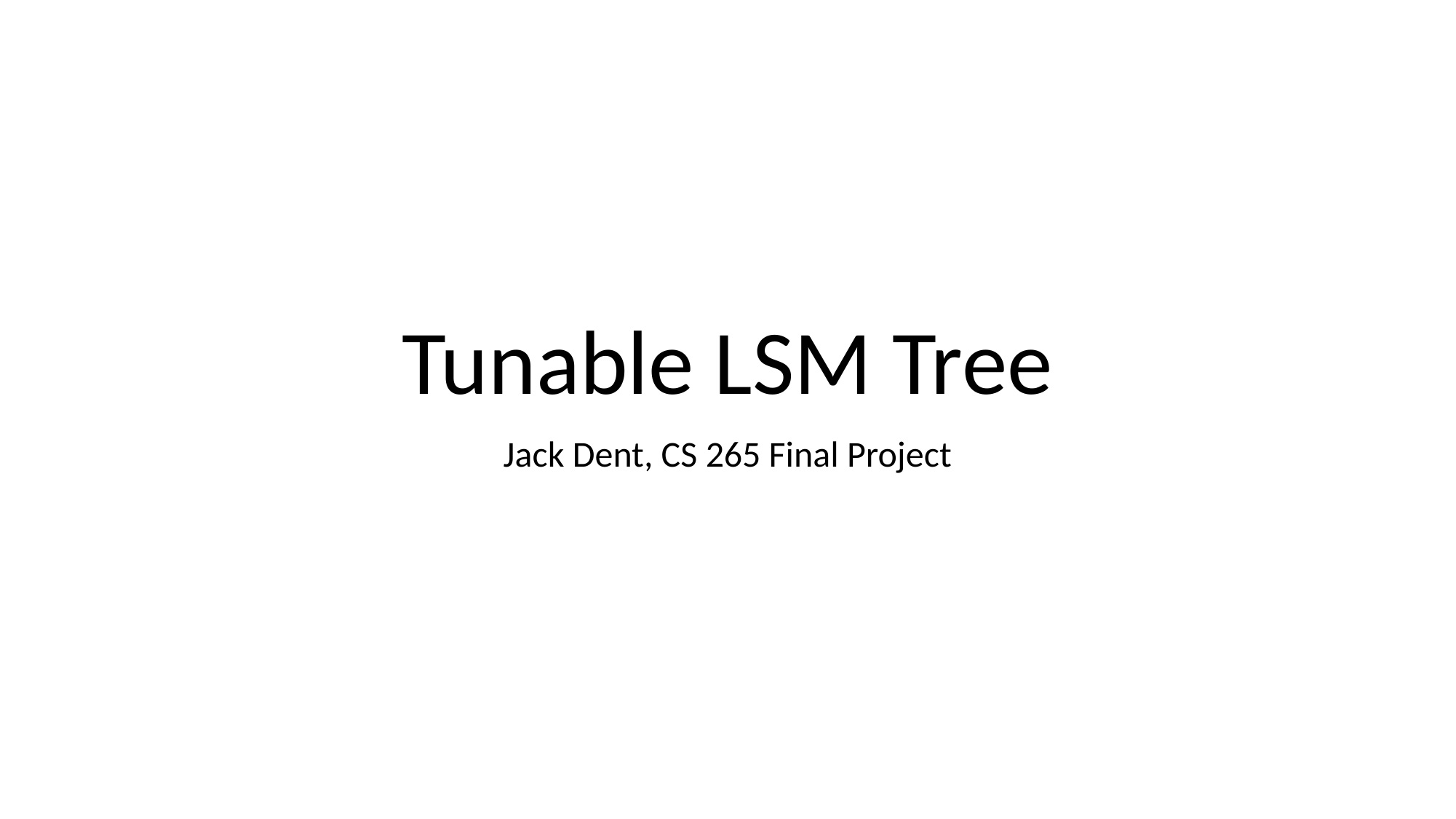

# Tunable LSM Tree
Jack Dent, CS 265 Final Project